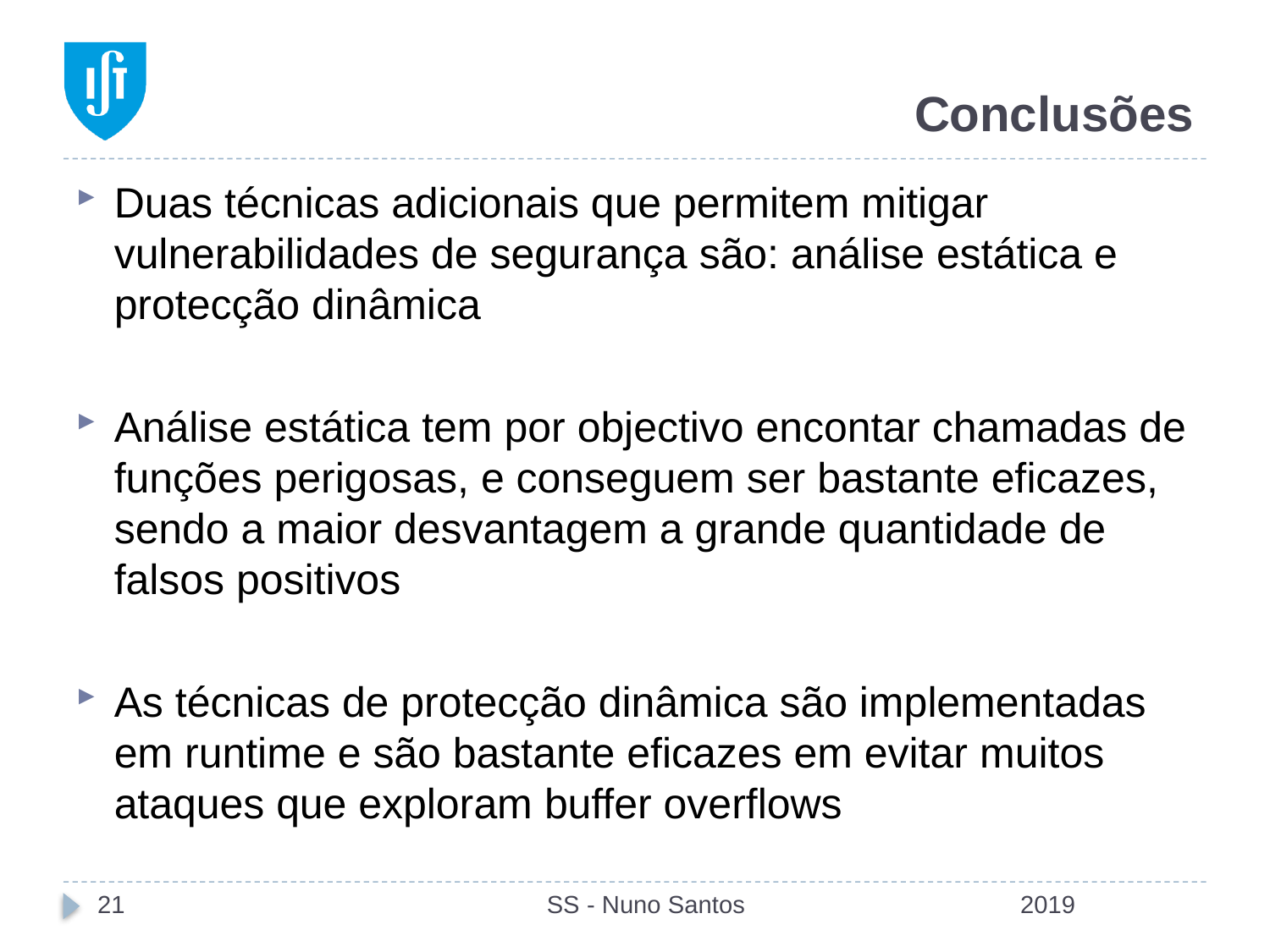

# Conclusões
Duas técnicas adicionais que permitem mitigar vulnerabilidades de segurança são: análise estática e protecção dinâmica

Análise estática tem por objectivo encontar chamadas de funções perigosas, e conseguem ser bastante eficazes, sendo a maior desvantagem a grande quantidade de falsos positivos

As técnicas de protecção dinâmica são implementadas em runtime e são bastante eficazes em evitar muitos ataques que exploram buffer overflows
21
SS - Nuno Santos
2019